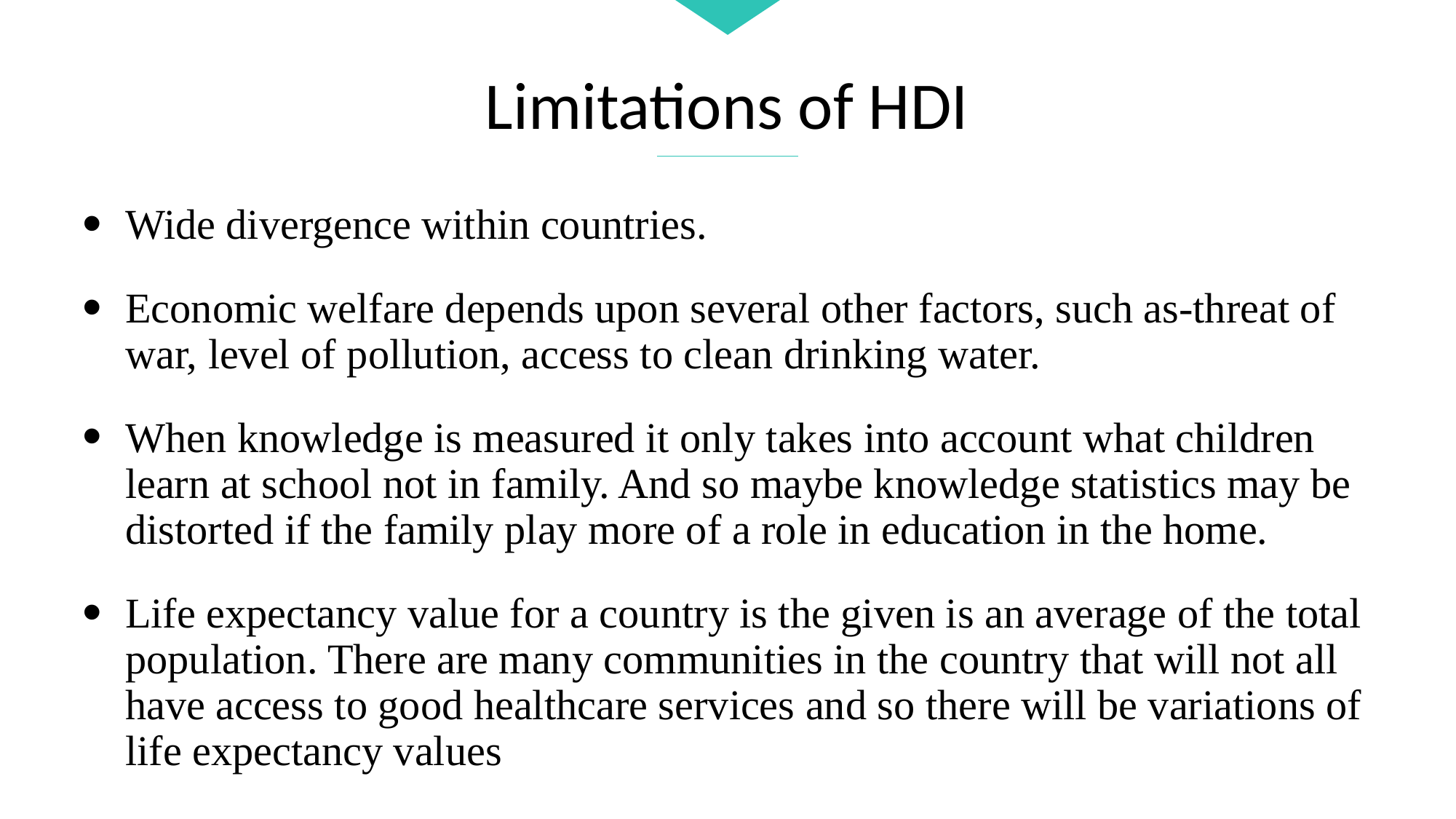

Limitations of HDI
Wide divergence within countries.
Economic welfare depends upon several other factors, such as-threat of war, level of pollution, access to clean drinking water.
When knowledge is measured it only takes into account what children learn at school not in family. And so maybe knowledge statistics may be distorted if the family play more of a role in education in the home.
Life expectancy value for a country is the given is an average of the total population. There are many communities in the country that will not all have access to good healthcare services and so there will be variations of life expectancy values